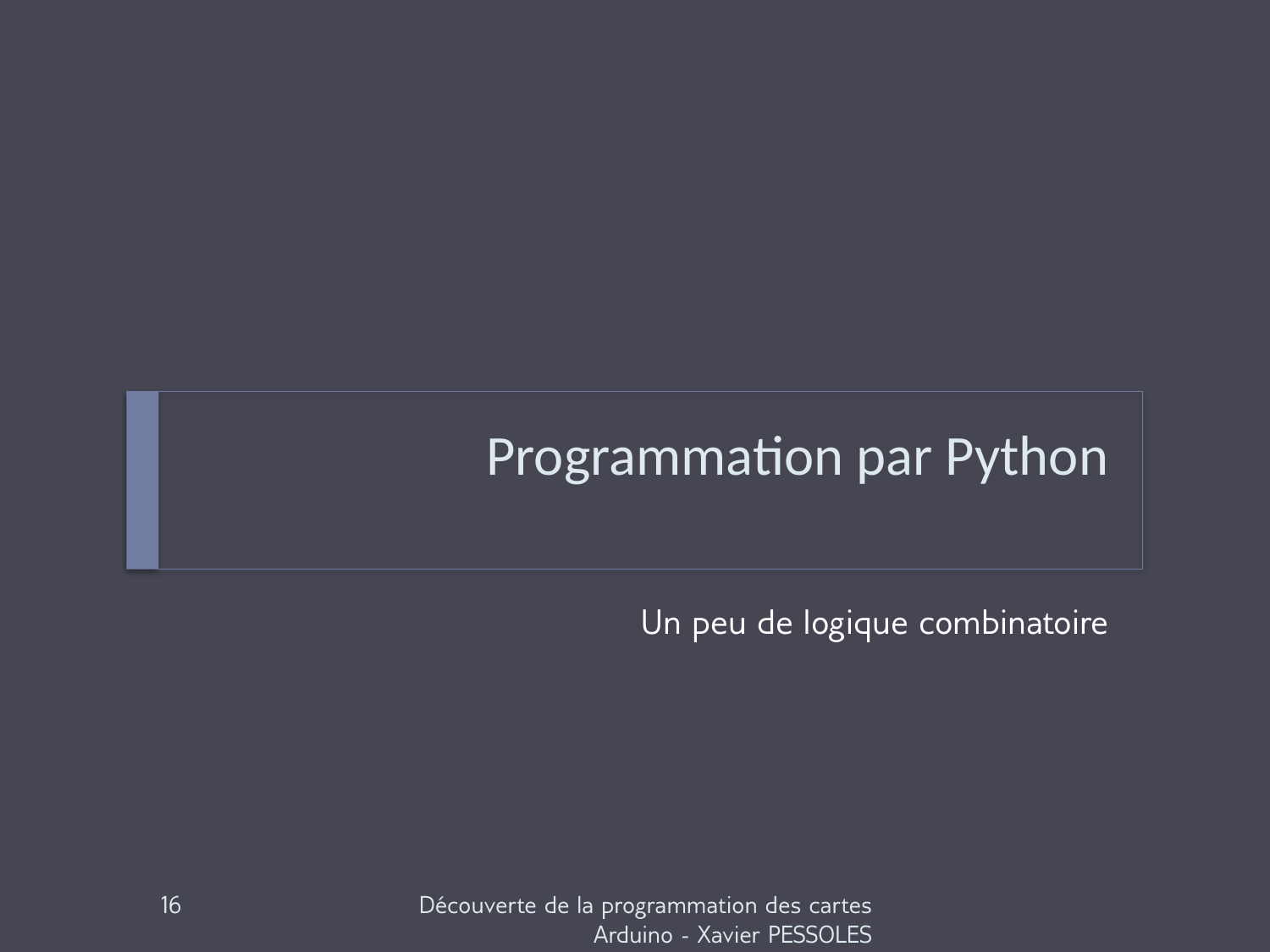

# Programmation par Python
Un peu de logique combinatoire
16
Découverte de la programmation des cartes Arduino - Xavier PESSOLES